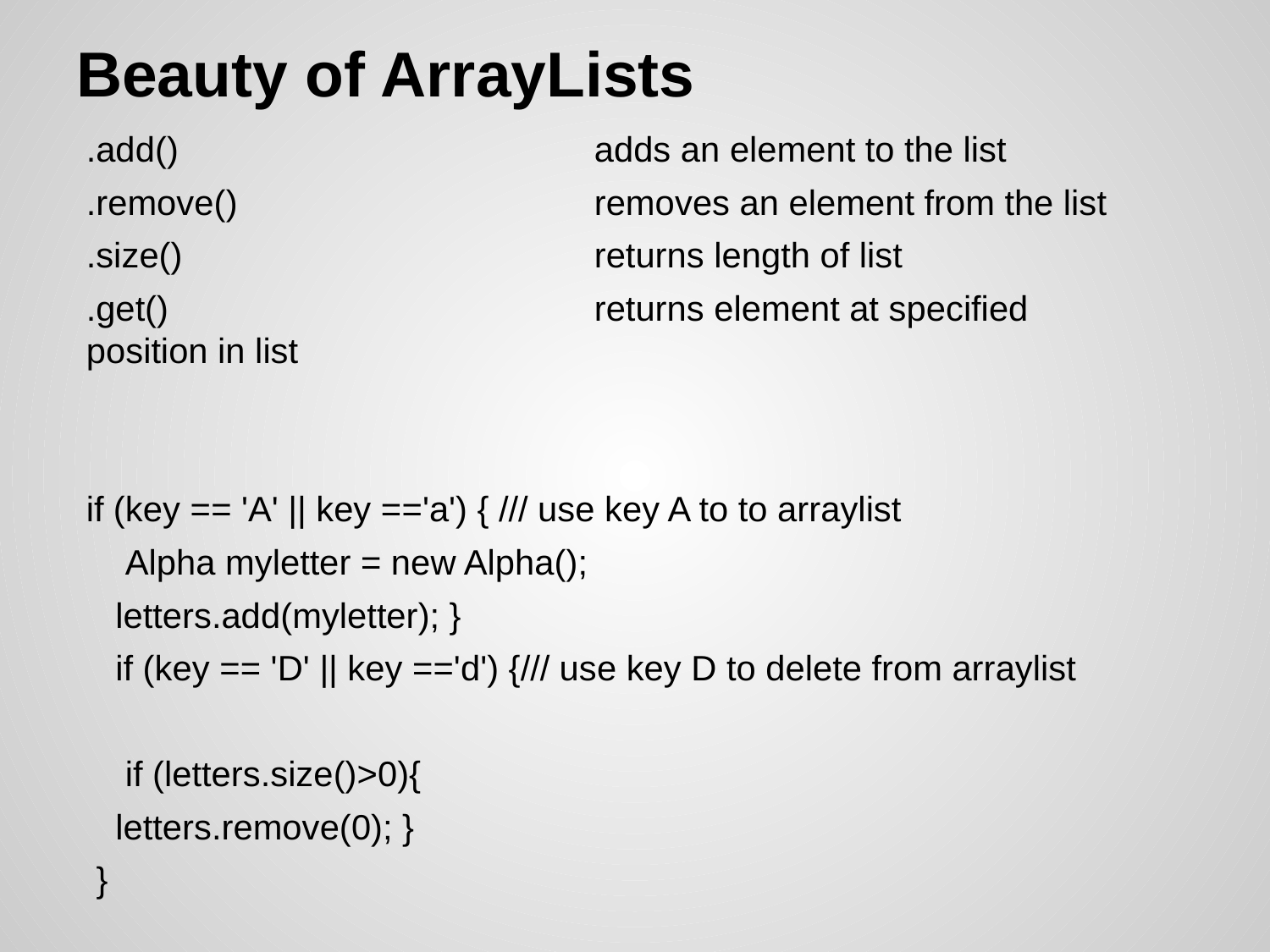

Beauty of ArrayLists
.add()				adds an element to the list
.remove()			removes an element from the list
.size()				returns length of list
.get()				returns element at specified position in list

if (key == 'A' || key =='a') { /// use key A to to arraylist
    Alpha myletter = new Alpha();
   letters.add(myletter); }
   if (key == 'D' || key =='d') {/// use key D to delete from arraylist

    if (letters.size()>0){
   letters.remove(0); }
 }